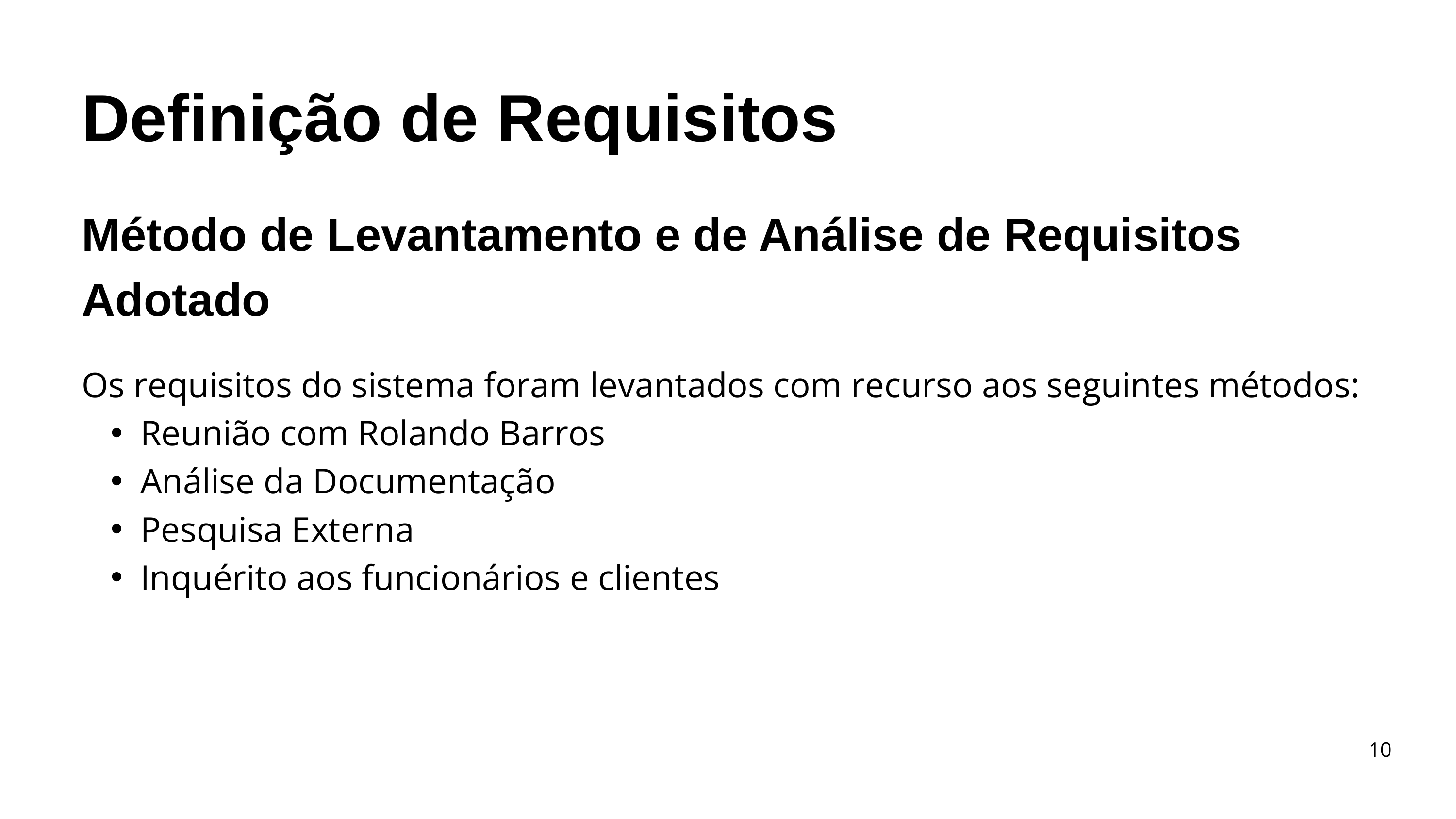

Definição de Requisitos
Método de Levantamento e de Análise de Requisitos Adotado
Os requisitos do sistema foram levantados com recurso aos seguintes métodos:
Reunião com Rolando Barros
Análise da Documentação
Pesquisa Externa
Inquérito aos funcionários e clientes

10